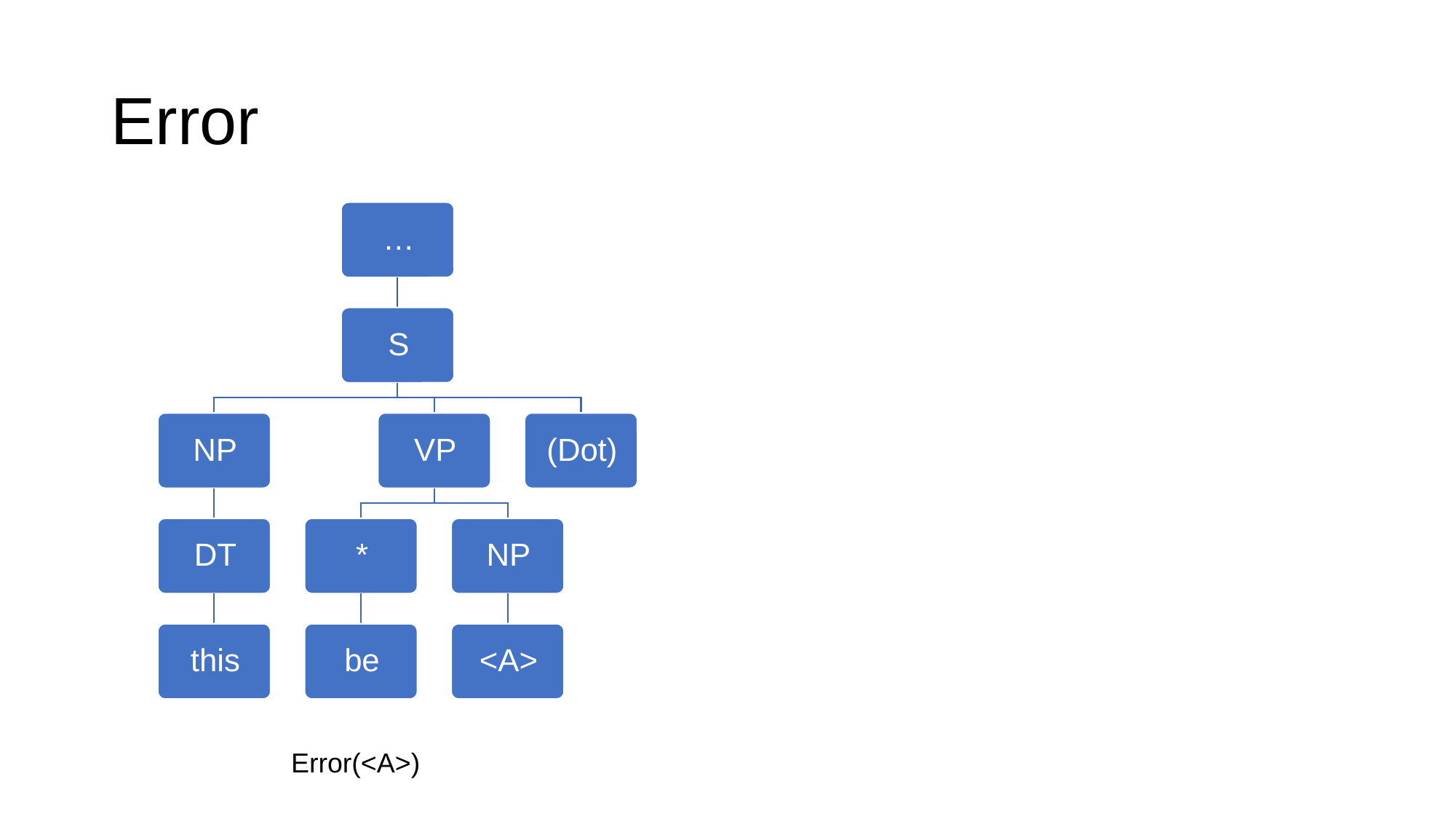

# Error
…
S
NP
DT
this
VP
*
be
NP
<A>
(Dot)
Error(<A>)